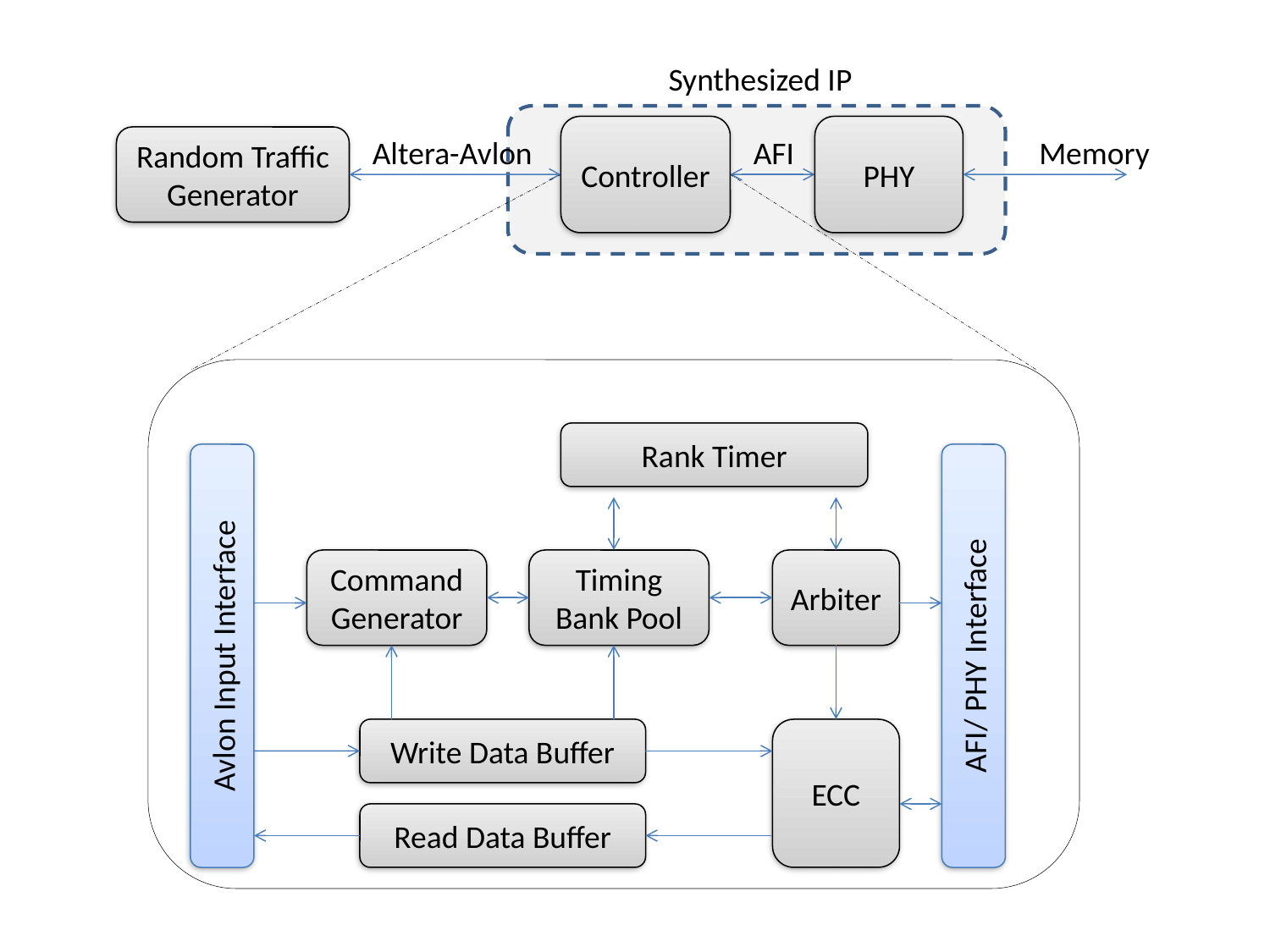

Synthesized IP

Controller
PHY
Random Traffic Generator
Altera-Avlon
AFI
Memory

Rank Timer
Avlon Input Interface
AFI/ PHY Interface
Command Generator
Timing Bank Pool
Arbiter
Write Data Buffer
ECC
Read Data Buffer